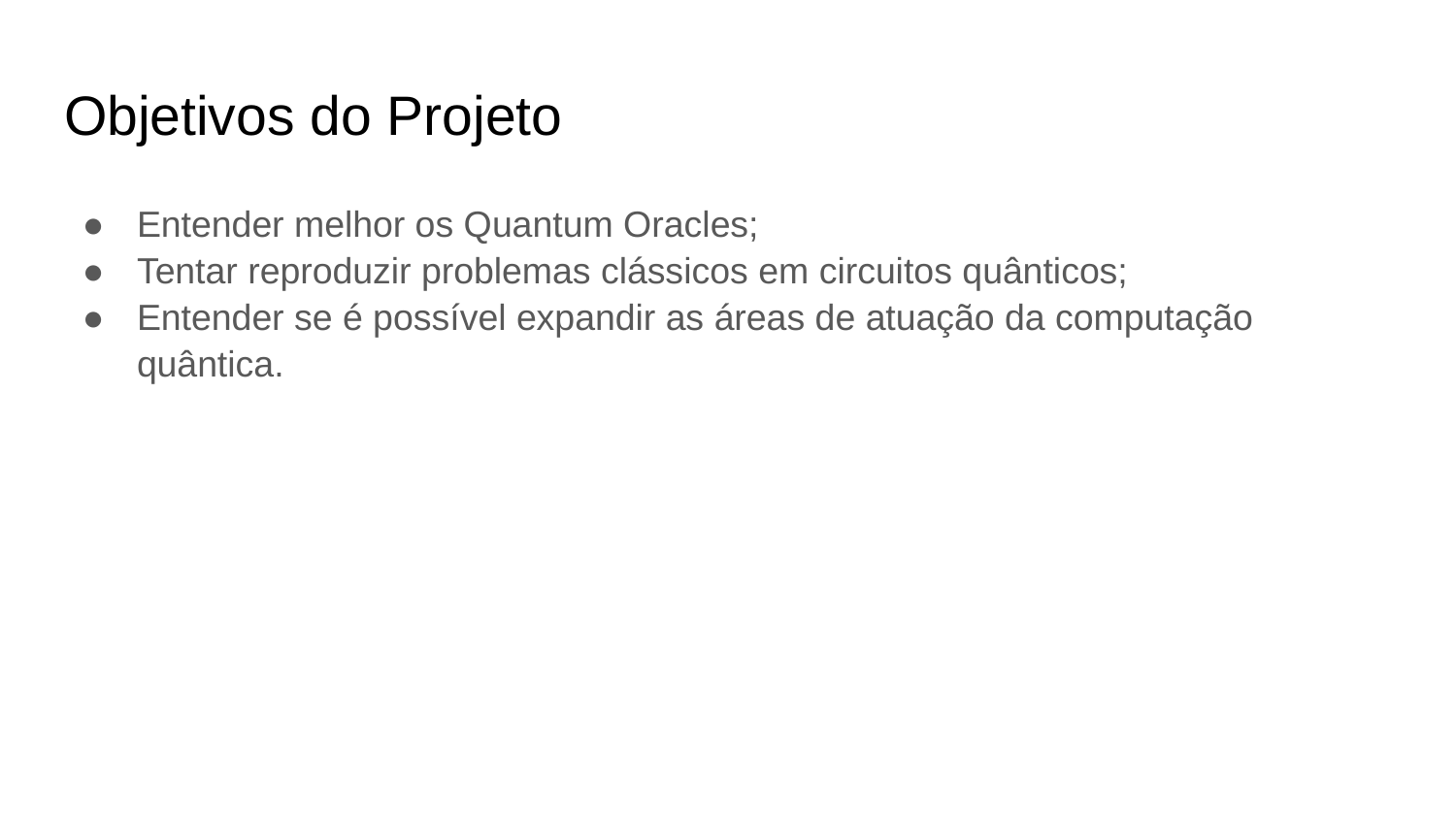

# Objetivos do Projeto
Entender melhor os Quantum Oracles;
Tentar reproduzir problemas clássicos em circuitos quânticos;
Entender se é possível expandir as áreas de atuação da computação quântica.